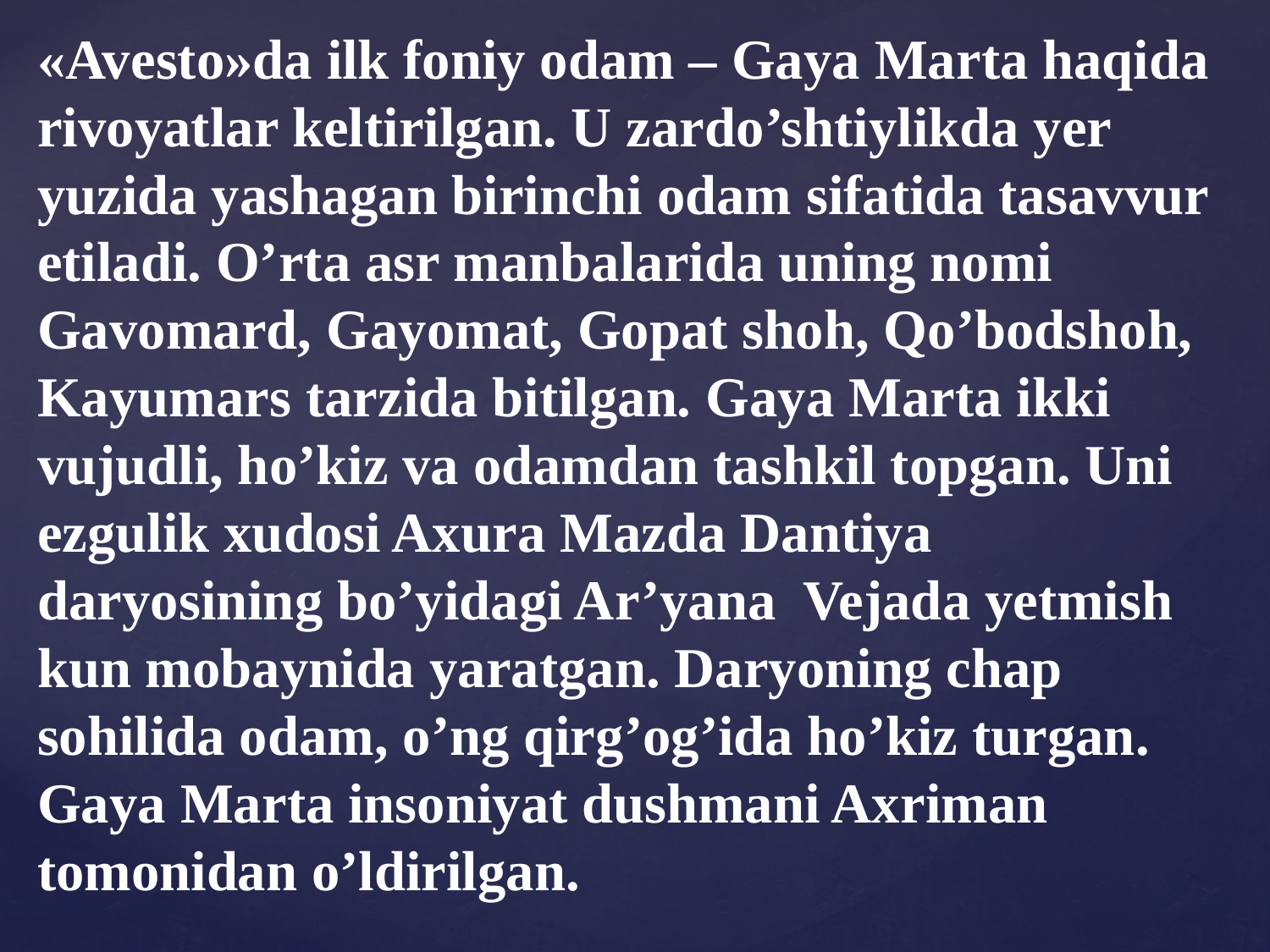

«Avesto»da ilk foniy odam – Gaya Marta haqida rivoyatlar keltirilgan. U zardo’shtiylikda yer yuzida yashagan birinchi odam sifatida tasavvur etiladi. O’rta asr manbalarida uning nomi Gavomard, Gayomat, Gopat shoh, Qo’bodshoh, Kayumars tarzida bitilgan. Gaya Marta ikki vujudli, ho’kiz va odamdan tashkil topgan. Uni  ezgulik xudosi Axura Mazda Dantiya daryosining bo’yidagi Ar’yana  Vejada yetmish kun mobaynida yaratgan. Daryoning chap sohilida odam, o’ng qirg’og’ida ho’kiz turgan. Gaya Marta insoniyat dushmani Axriman tomonidan o’ldirilgan.